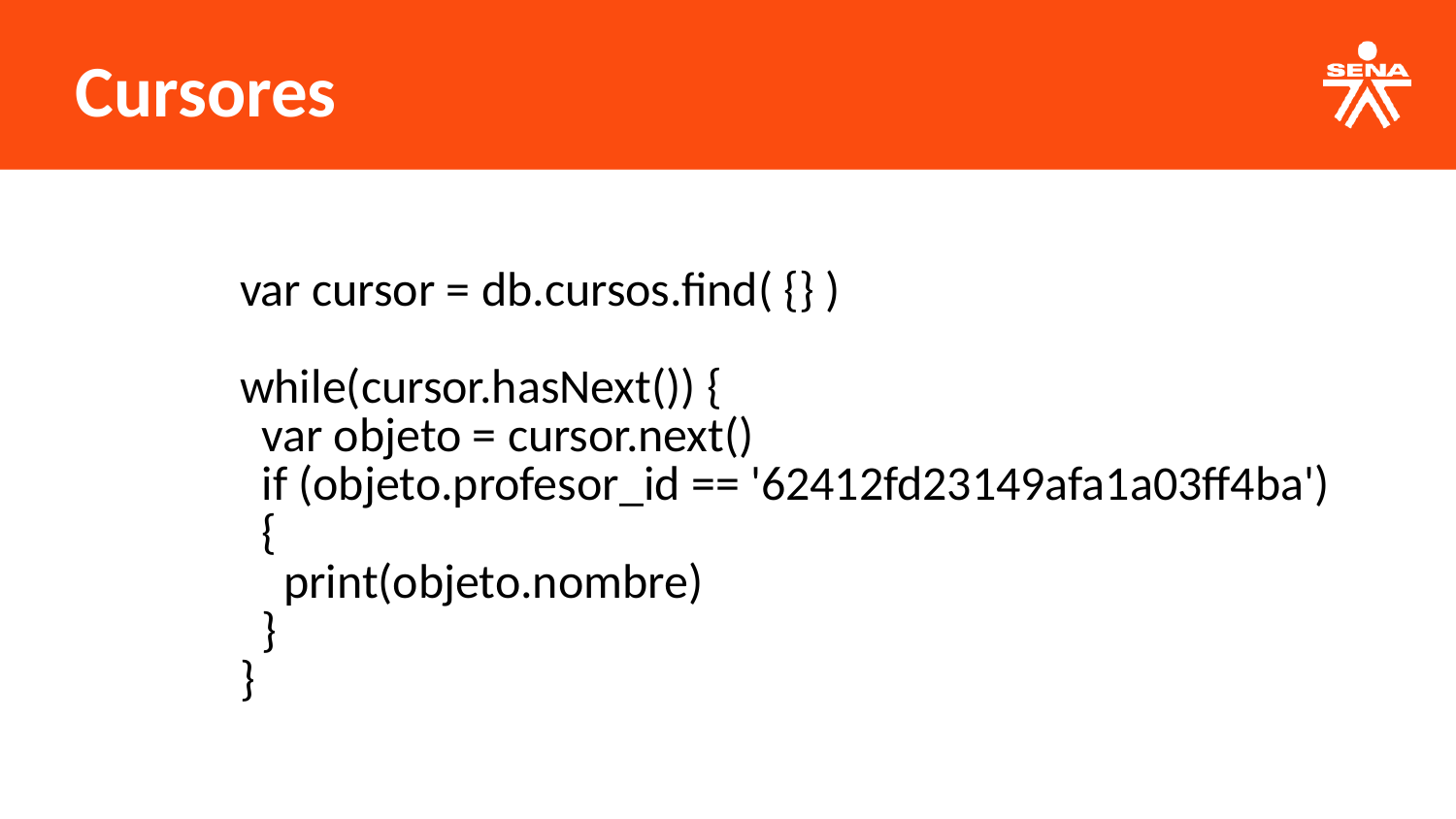

Cursores
| var cursor = db.cursos.find( {} ) while(cursor.hasNext()) {   var objeto = cursor.next()   if (objeto.profesor\_id == '62412fd23149afa1a03ff4ba') {     print(objeto.nombre)   } } |
| --- |